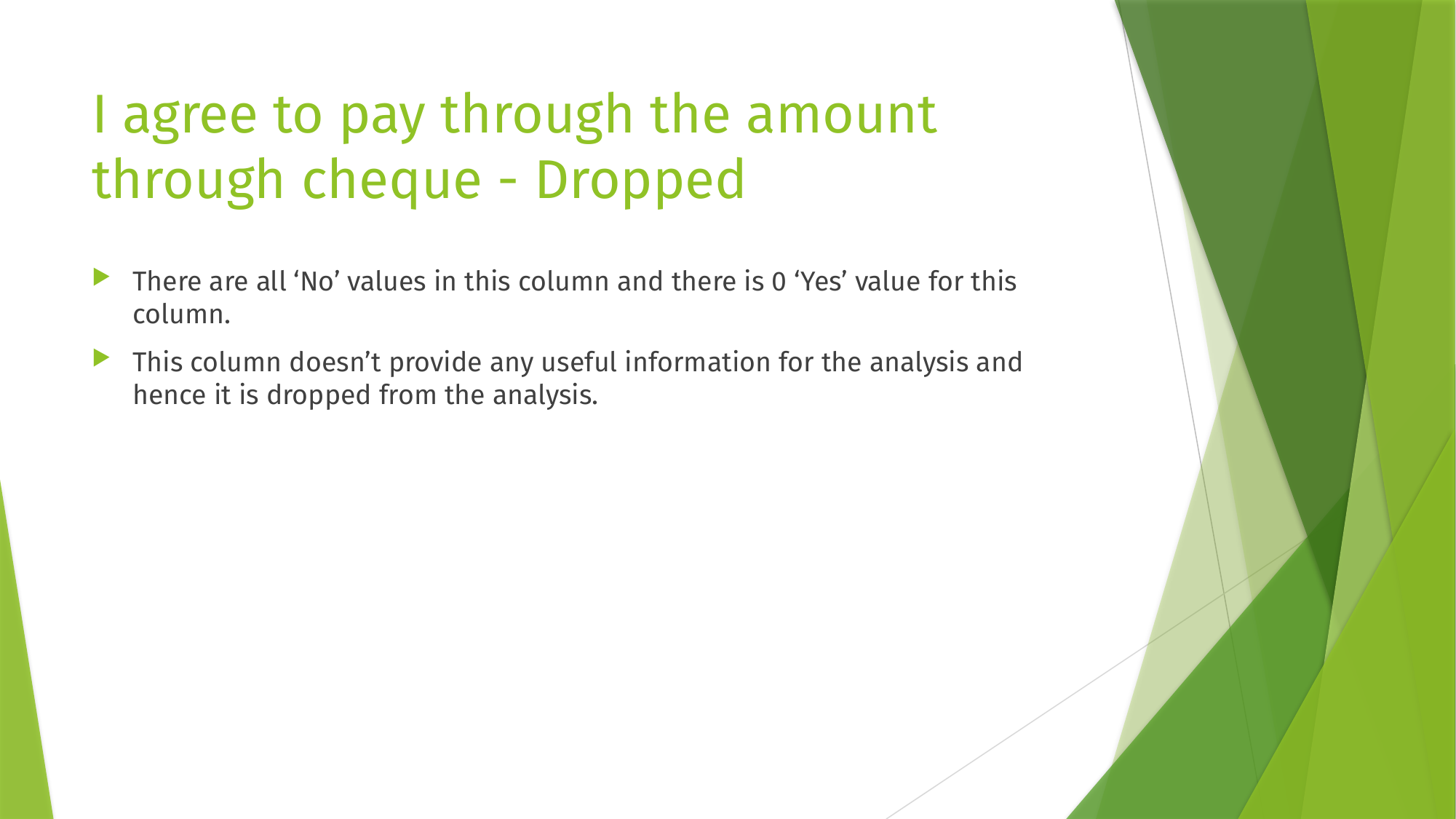

# I agree to pay through the amount through cheque - Dropped
There are all ‘No’ values in this column and there is 0 ‘Yes’ value for this column.
This column doesn’t provide any useful information for the analysis and hence it is dropped from the analysis.